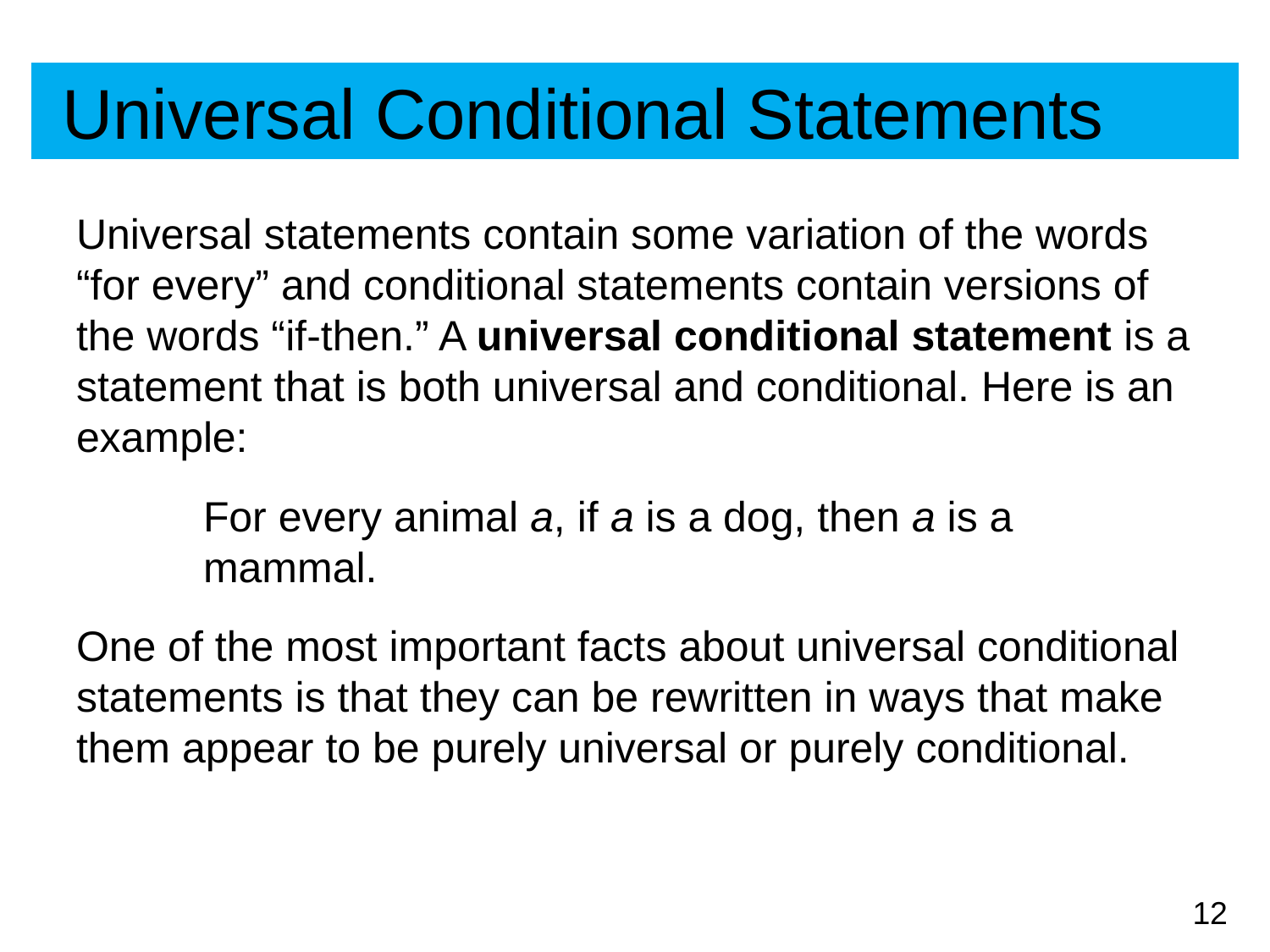

# Universal Conditional Statements
Universal statements contain some variation of the words “for every” and conditional statements contain versions of the words “if-then.” A universal conditional statement is a statement that is both universal and conditional. Here is an example:

	For every animal a, if a is a dog, then a is a mammal.

One of the most important facts about universal conditional statements is that they can be rewritten in ways that make them appear to be purely universal or purely conditional.